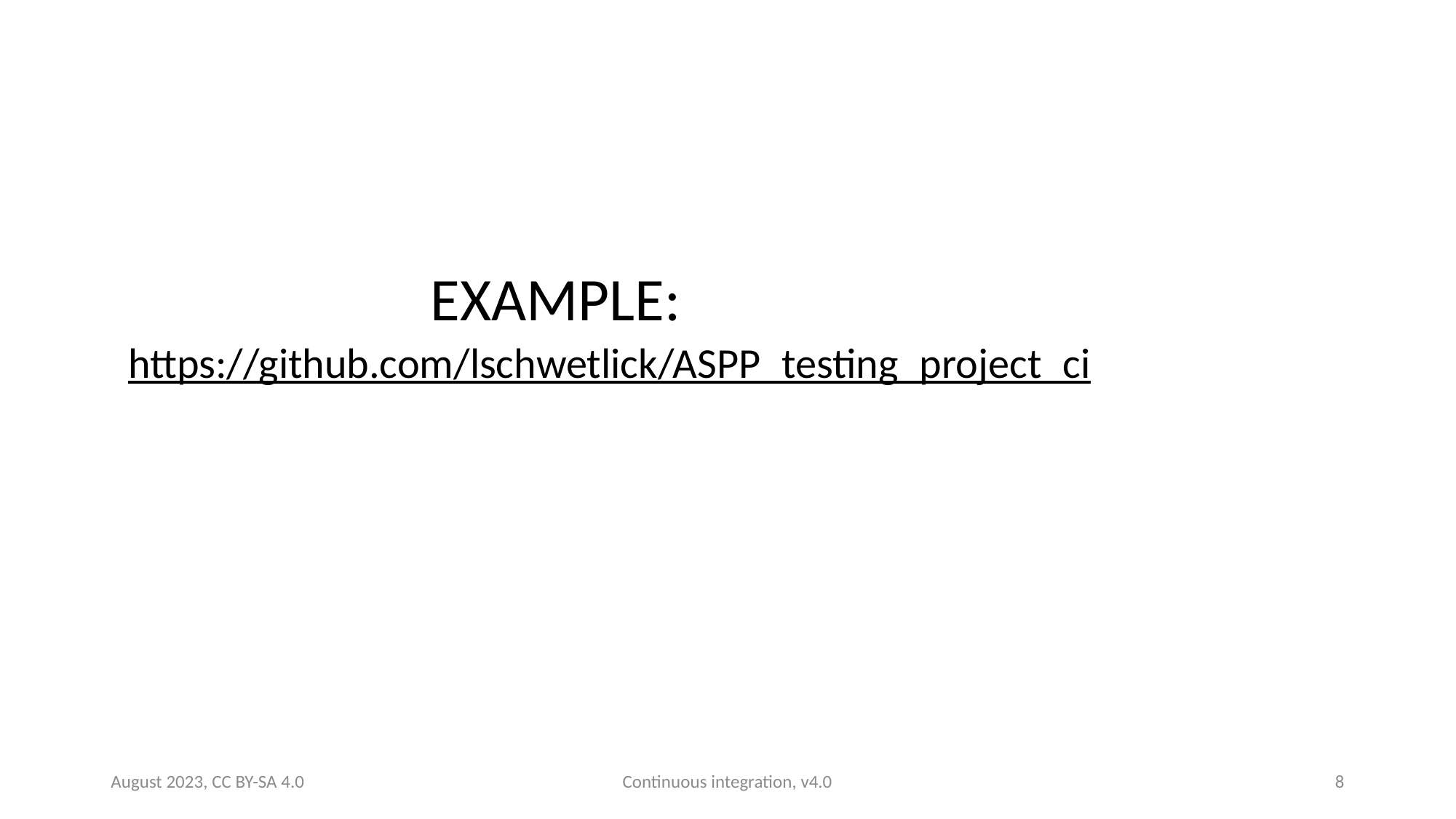

EXAMPLE:
# https://github.com/lschwetlick/ASPP_testing_project_ci

August 2023, CC BY-SA 4.0
Continuous integration, v4.0
8